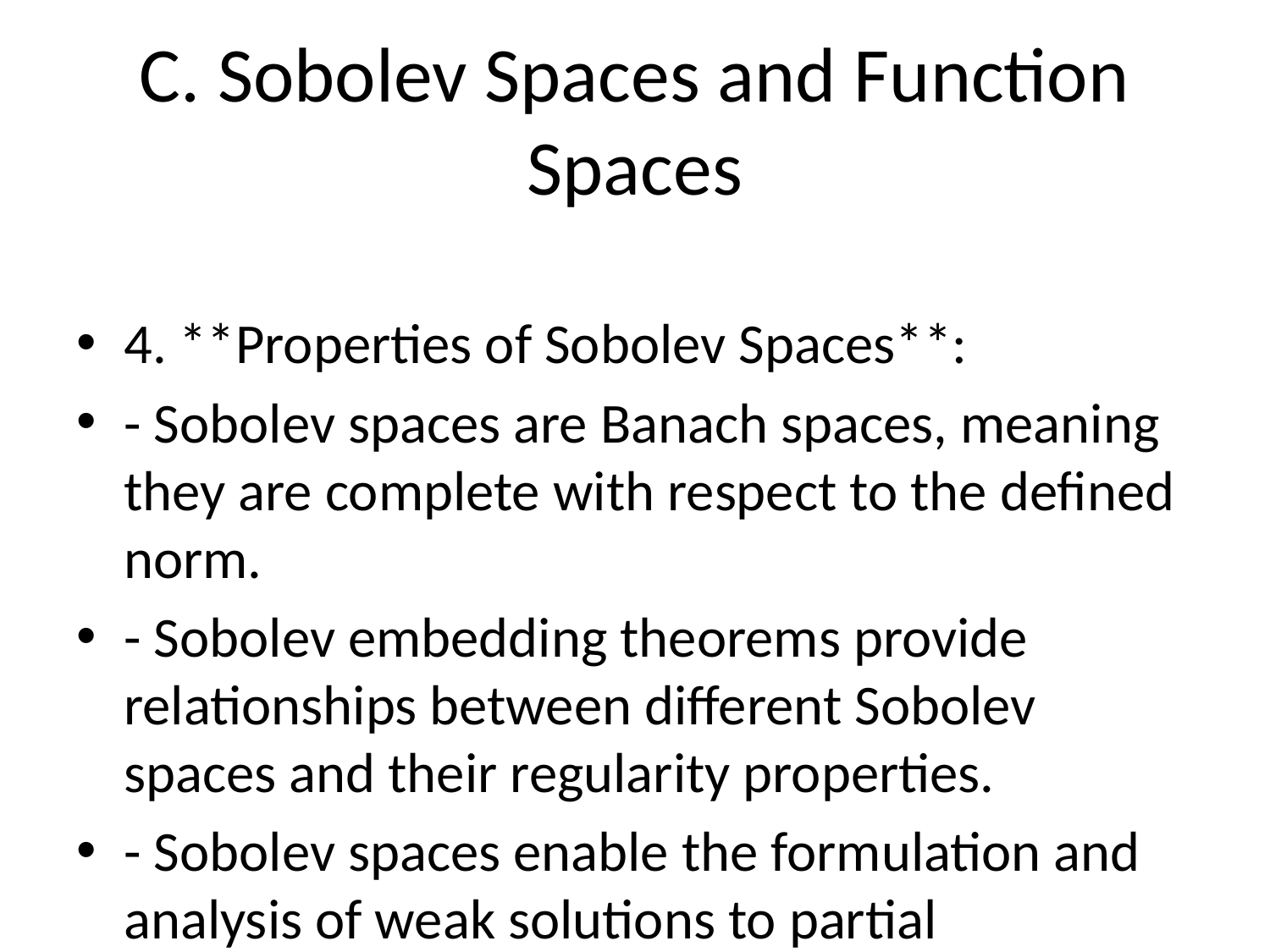

# C. Sobolev Spaces and Function Spaces

4. **Properties of Sobolev Spaces**:
- Sobolev spaces are Banach spaces, meaning they are complete with respect to the defined norm.
- Sobolev embedding theorems provide relationships between different Sobolev spaces and their regularity properties.
- Sobolev spaces enable the formulation and analysis of weak solutions to partial differential equations.